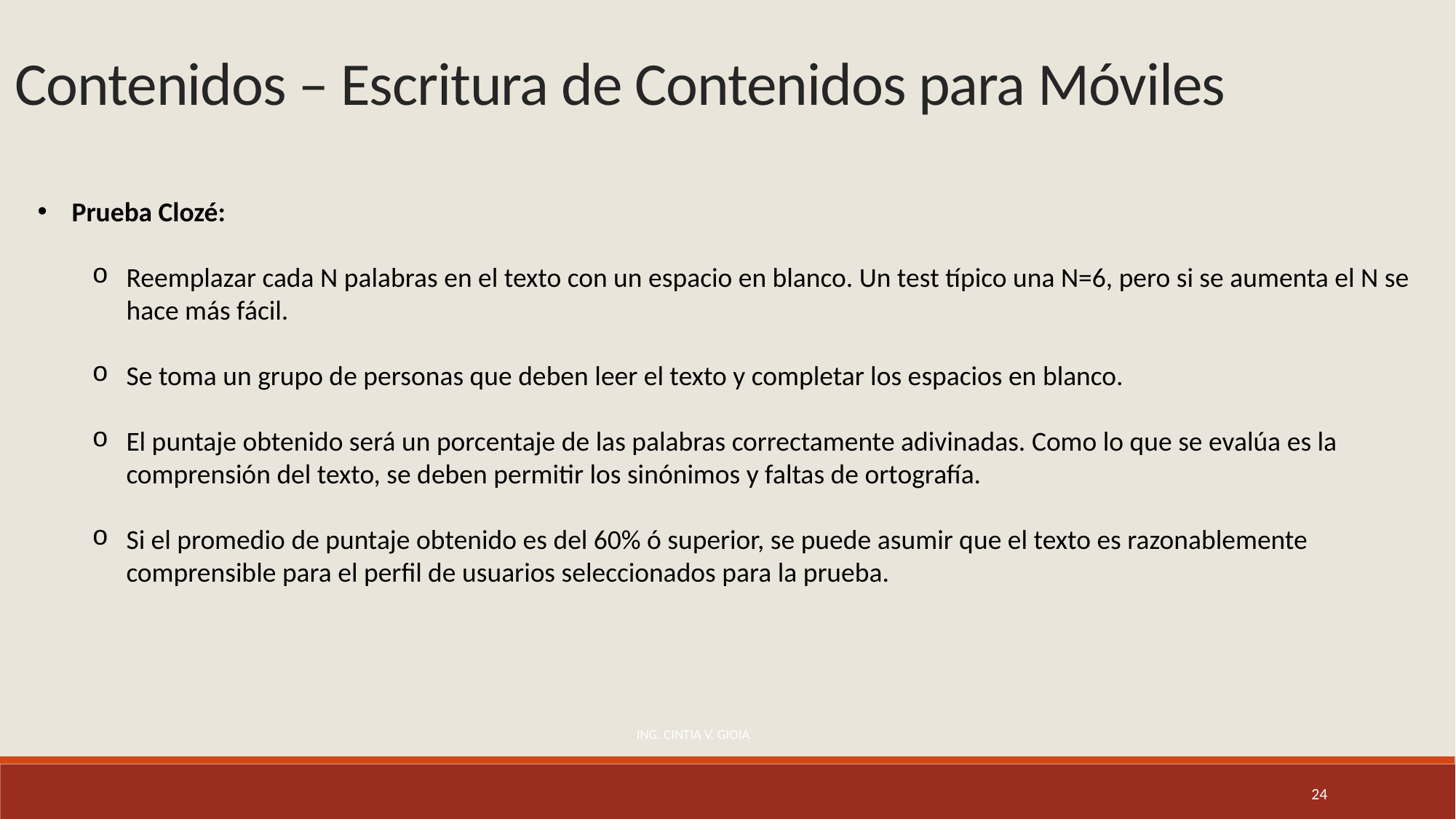

Contenidos – Escritura de Contenidos para Móviles
#

Prueba Clozé:

Reemplazar cada N palabras en el texto con un espacio en blanco. Un test típico una N=6, pero si se aumenta el N se hace más fácil.

Se toma un grupo de personas que deben leer el texto y completar los espacios en blanco.

El puntaje obtenido será un porcentaje de las palabras correctamente adivinadas. Como lo que se evalúa es la comprensión del texto, se deben permitir los sinónimos y faltas de ortografía.

Si el promedio de puntaje obtenido es del 60% ó superior, se puede asumir que el texto es razonablemente comprensible para el perfil de usuarios seleccionados para la prueba.

Ing. Cintia V. Gioia
24